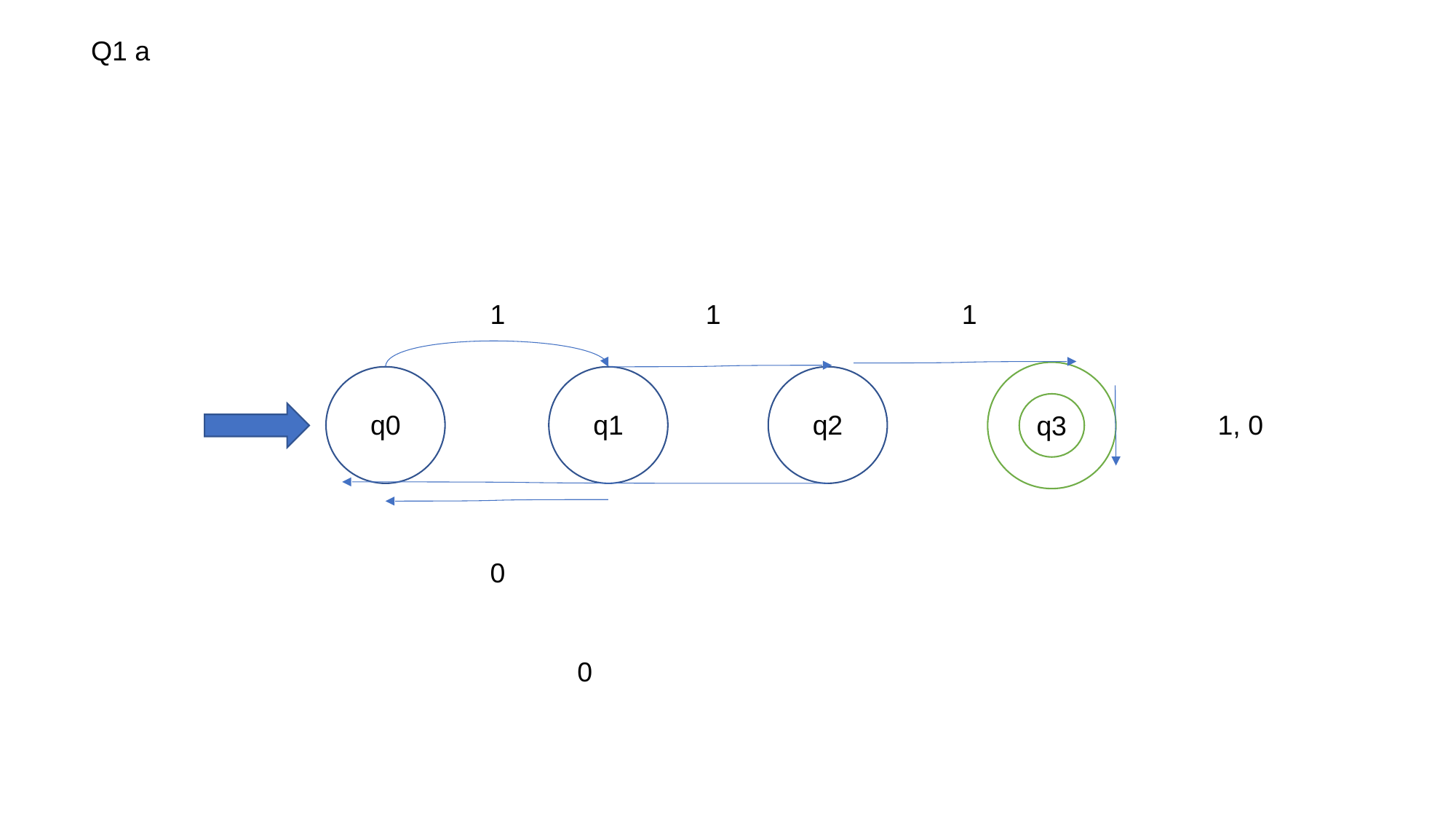

Q1 a
1
1
1

q3

q0

q1

q2
1, 0

0
0